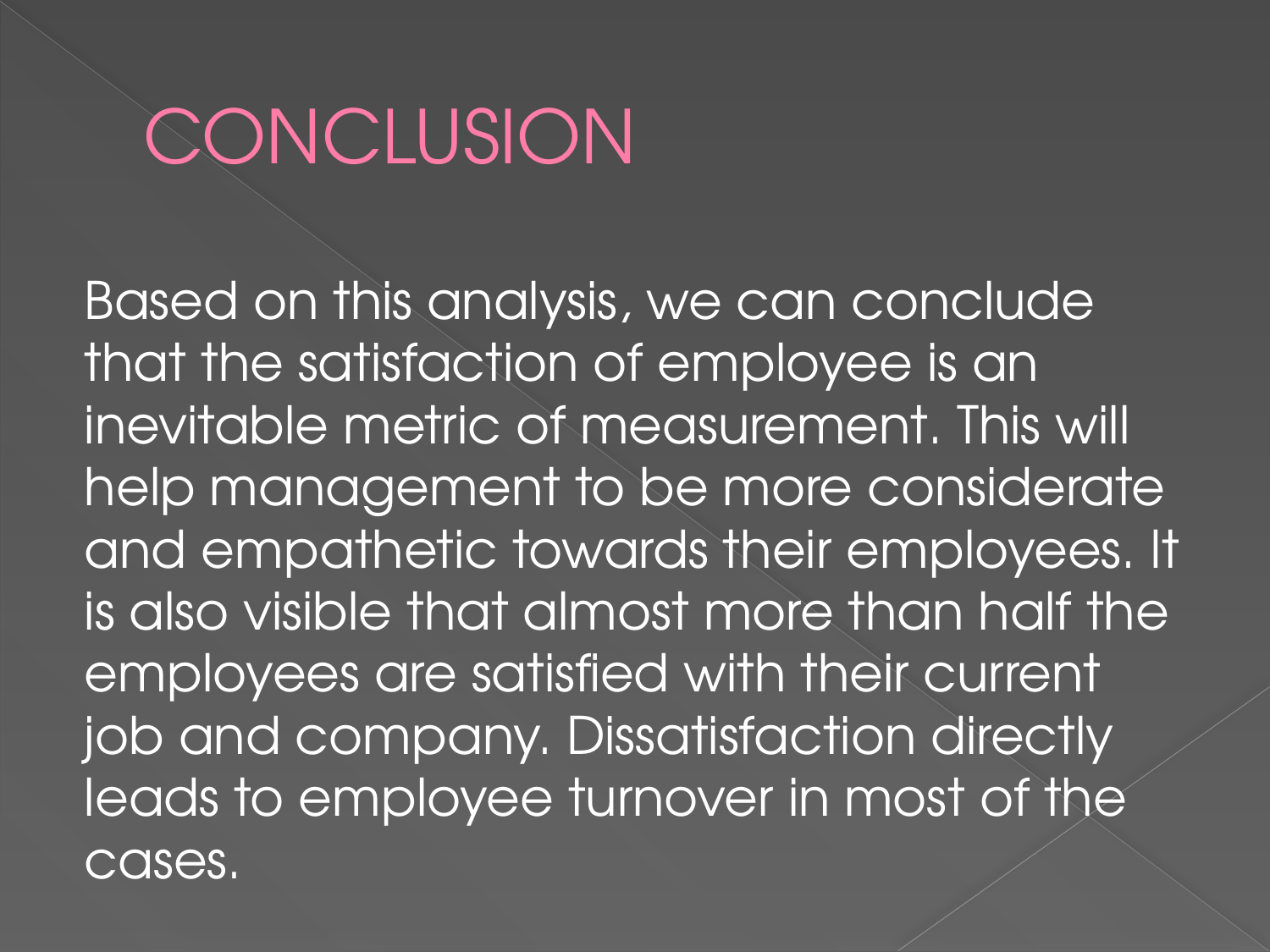

# CONCLUSION
		Based on this analysis, we can conclude that the satisfaction of employee is an inevitable metric of measurement. This will help management to be more considerate and empathetic towards their employees. It is also visible that almost more than half the employees are satisfied with their current job and company. Dissatisfaction directly leads to employee turnover in most of the cases.